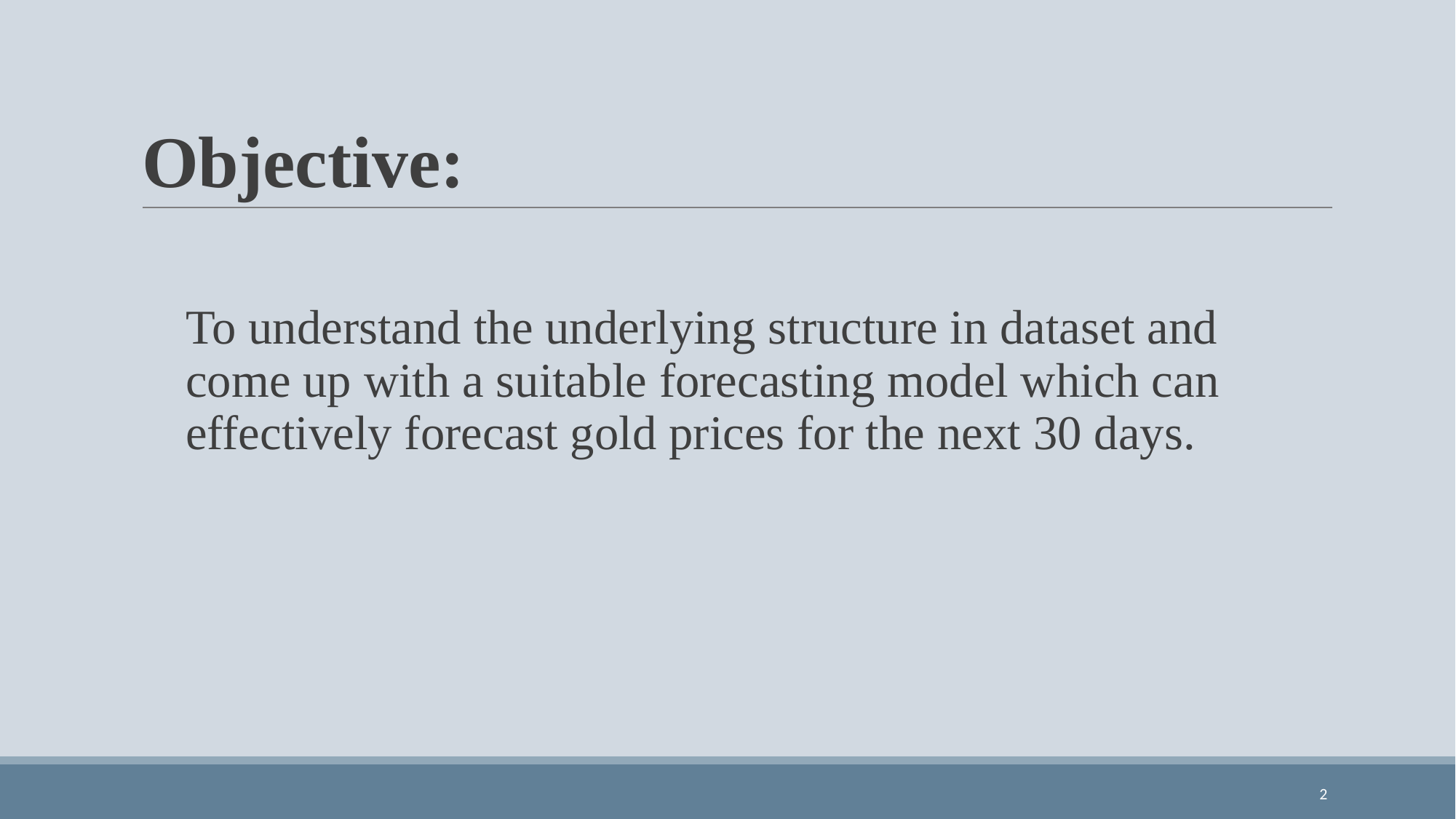

# Objective:

To understand the underlying structure in dataset and come up with a suitable forecasting model which can effectively forecast gold prices for the next 30 days.
2